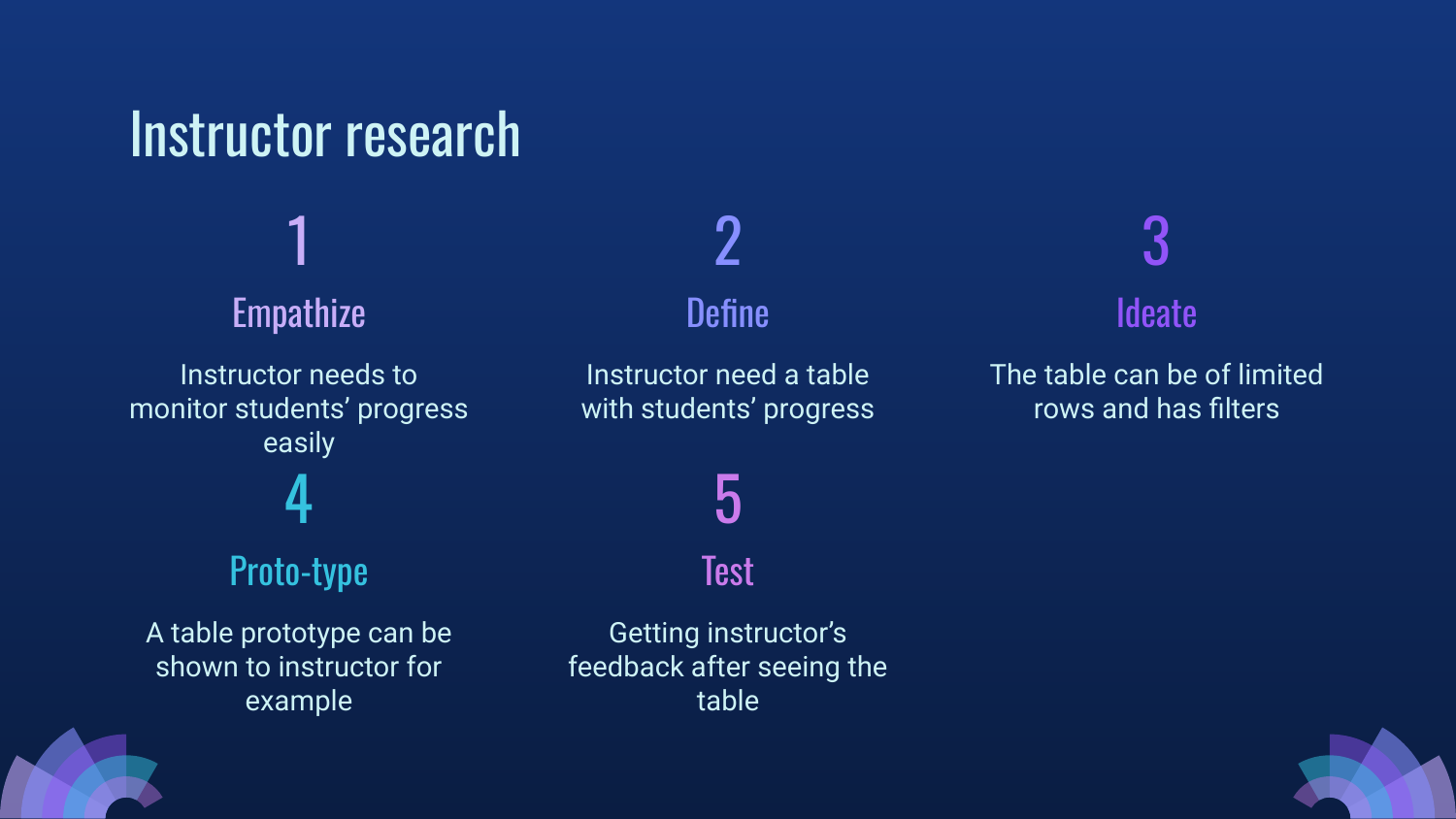

# Instructor research
1
2
3
Empathize
Define
Ideate
Instructor needs to monitor students’ progress easily
Instructor need a table with students’ progress
The table can be of limited rows and has filters
4
5
Proto-type
Test
A table prototype can be shown to instructor for example
Getting instructor’s feedback after seeing the table